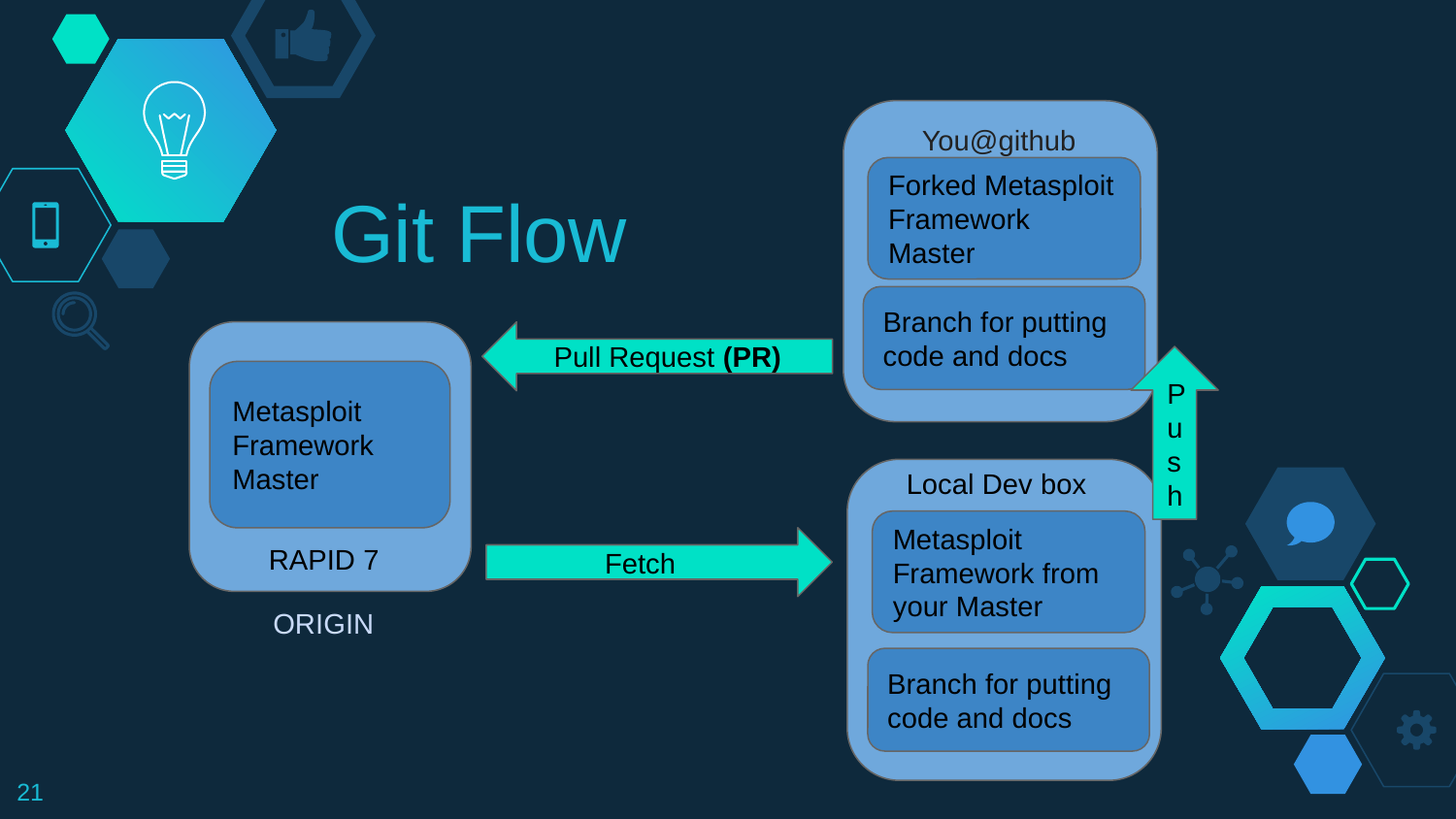

You@github

Forked Metasploit Framework
Master

# Git Flow
Branch for putting code and docs

     Pull Request (PR)
Push

Metasploit Framework Master

   Local Dev box

Metasploit Framework from
your Master

RAPID 7

             Fetch
    ORIGIN
Branch for putting  code and docs
21